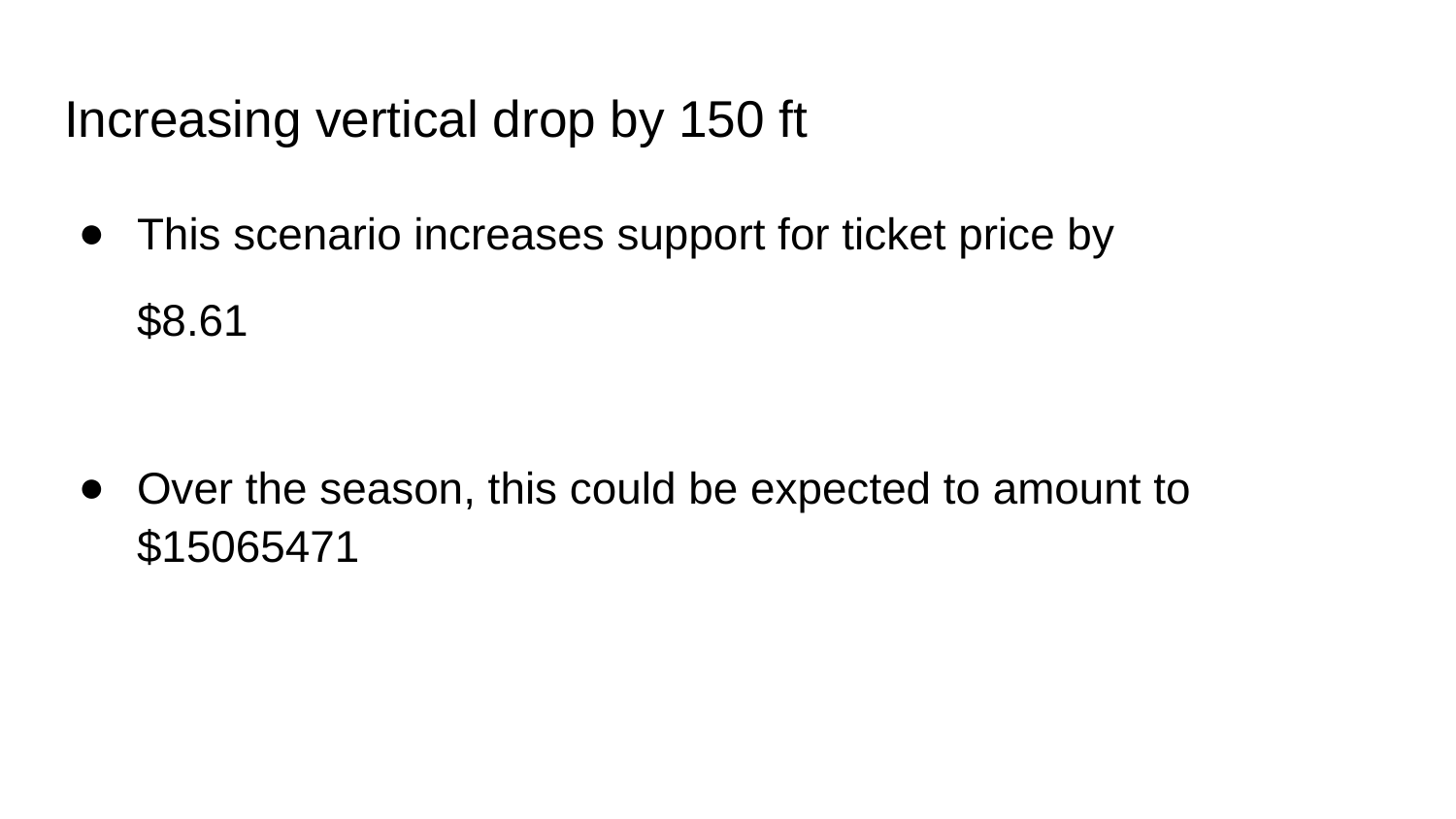

# Increasing vertical drop by 150 ft
This scenario increases support for ticket price by
$8.61

Over the season, this could be expected to amount to $15065471